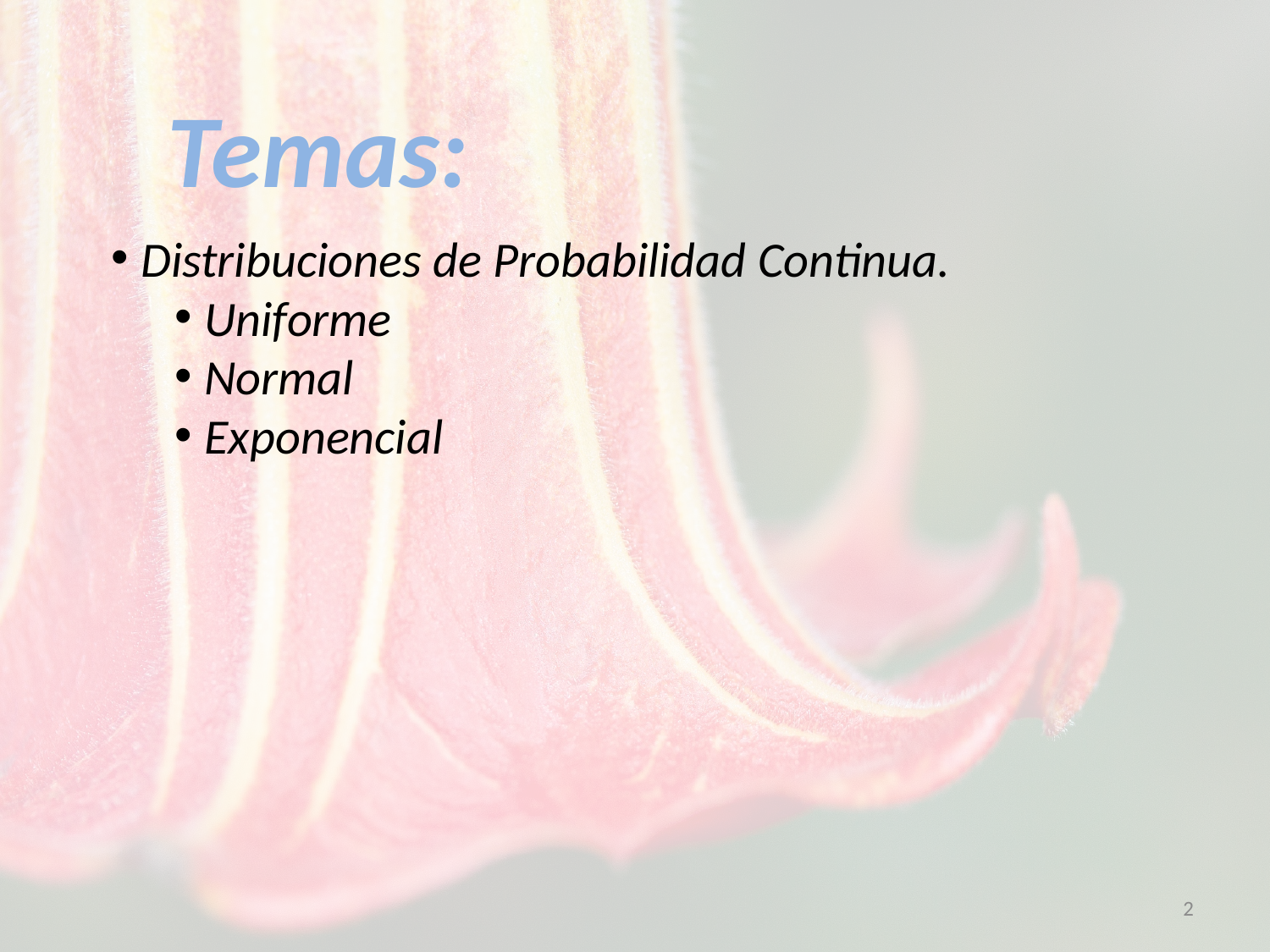

Temas:

Distribuciones de Probabilidad Continua.
Uniforme
Normal
Exponencial

2